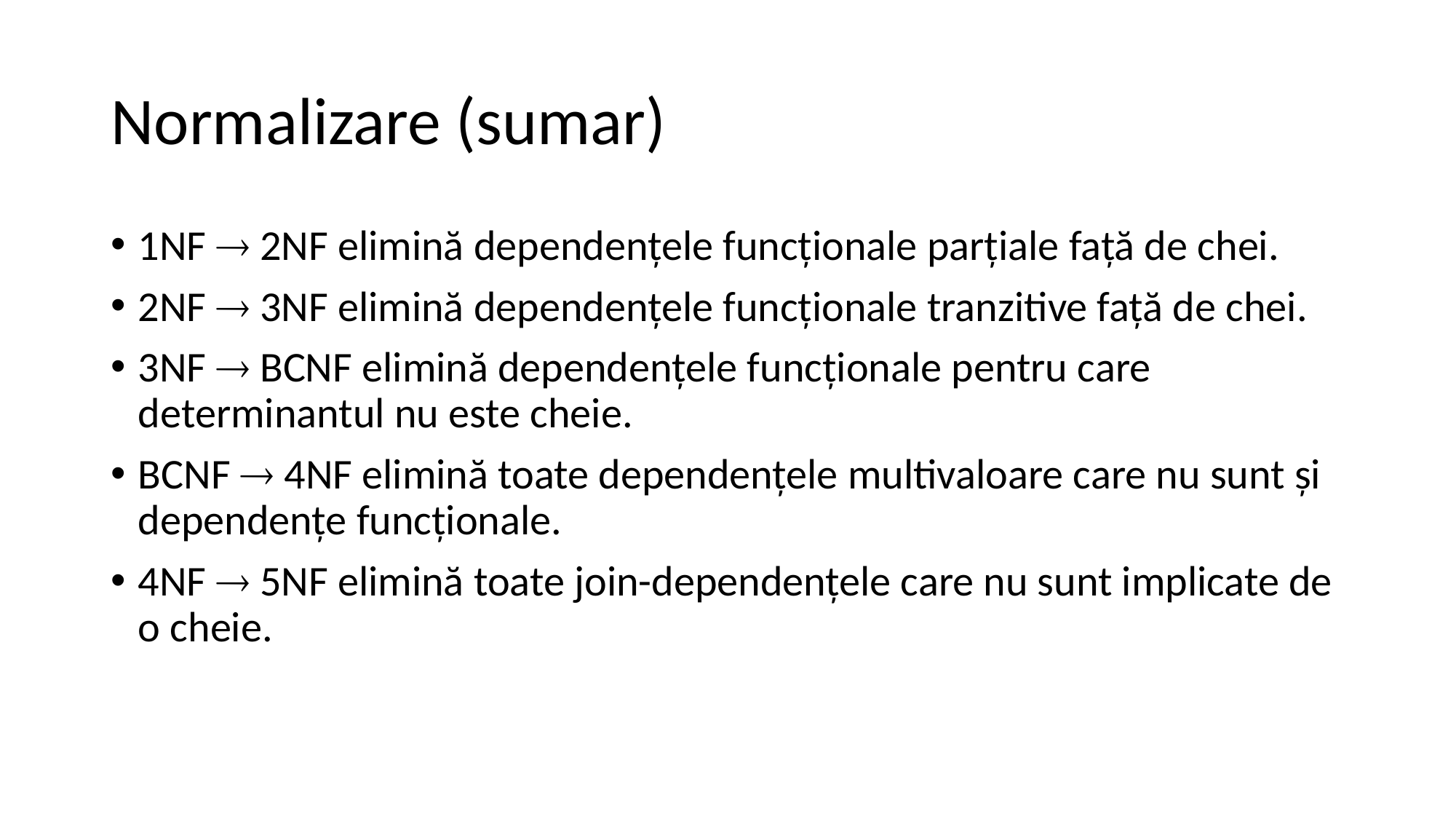

# Normalizare (sumar)
1NF → 2NF elimină dependenţele funcţionale parţiale faţă de chei.
2NF → 3NF elimină dependenţele funcţionale tranzitive faţă de chei.
3NF → BCNF elimină dependenţele funcţionale pentru care determinantul nu este cheie.
BCNF → 4NF elimină toate dependenţele multivaloare care nu sunt şi dependenţe funcţionale.
4NF → 5NF elimină toate join-dependenţele care nu sunt implicate de o cheie.